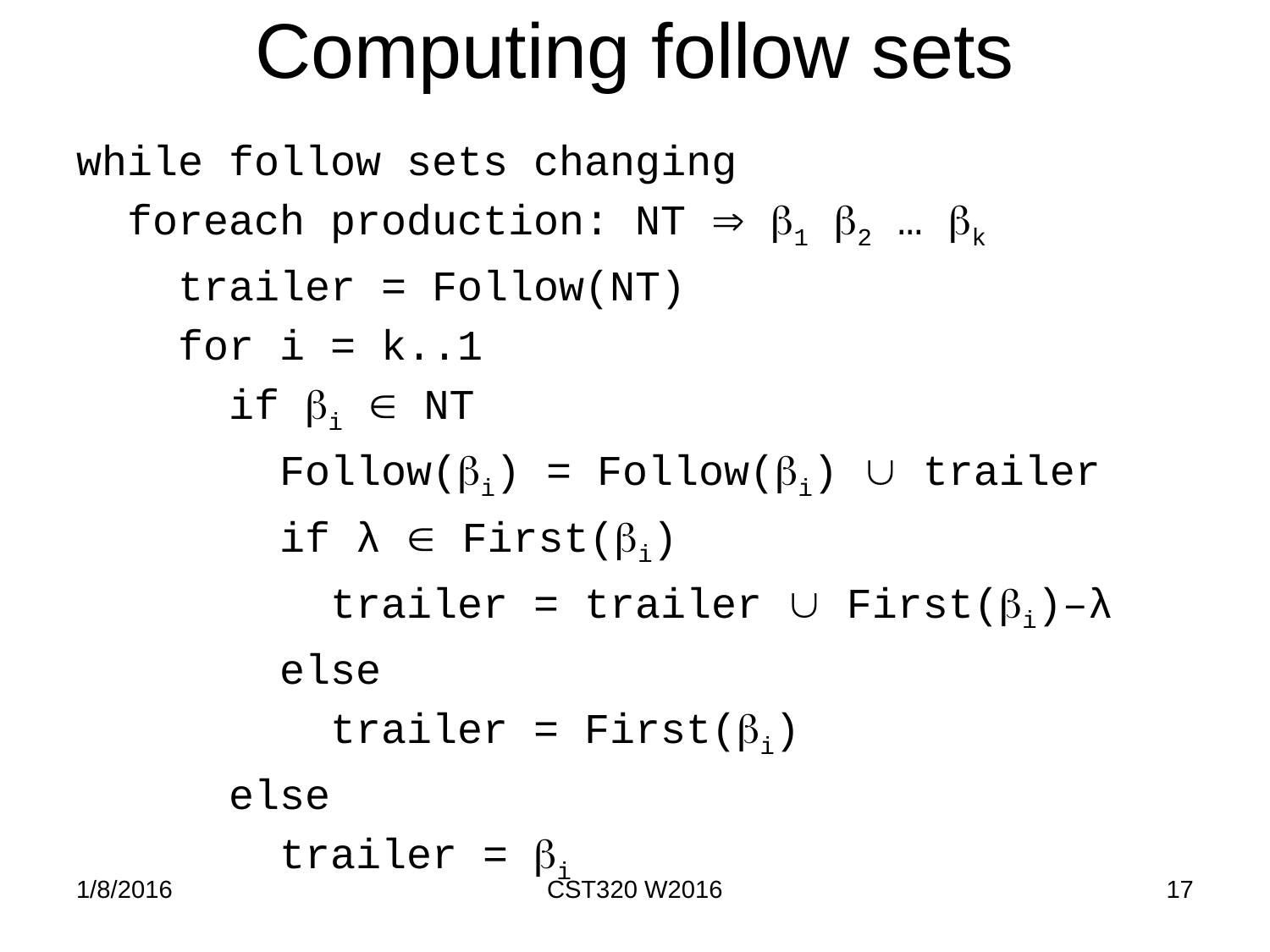

# Computing follow sets
while follow sets changing
  foreach production: NT ⇒ β1 β2 … βk
    trailer = Follow(NT)
    for i = k..1
      if βi ∈ NT
        Follow(βi) = Follow(βi) ∪ trailer
        if λ ∈ First(βi)
          trailer = trailer ∪ First(βi)–λ
        else
          trailer = First(βi)
      else
        trailer = βi
1/8/2016
CST320 W2016
17